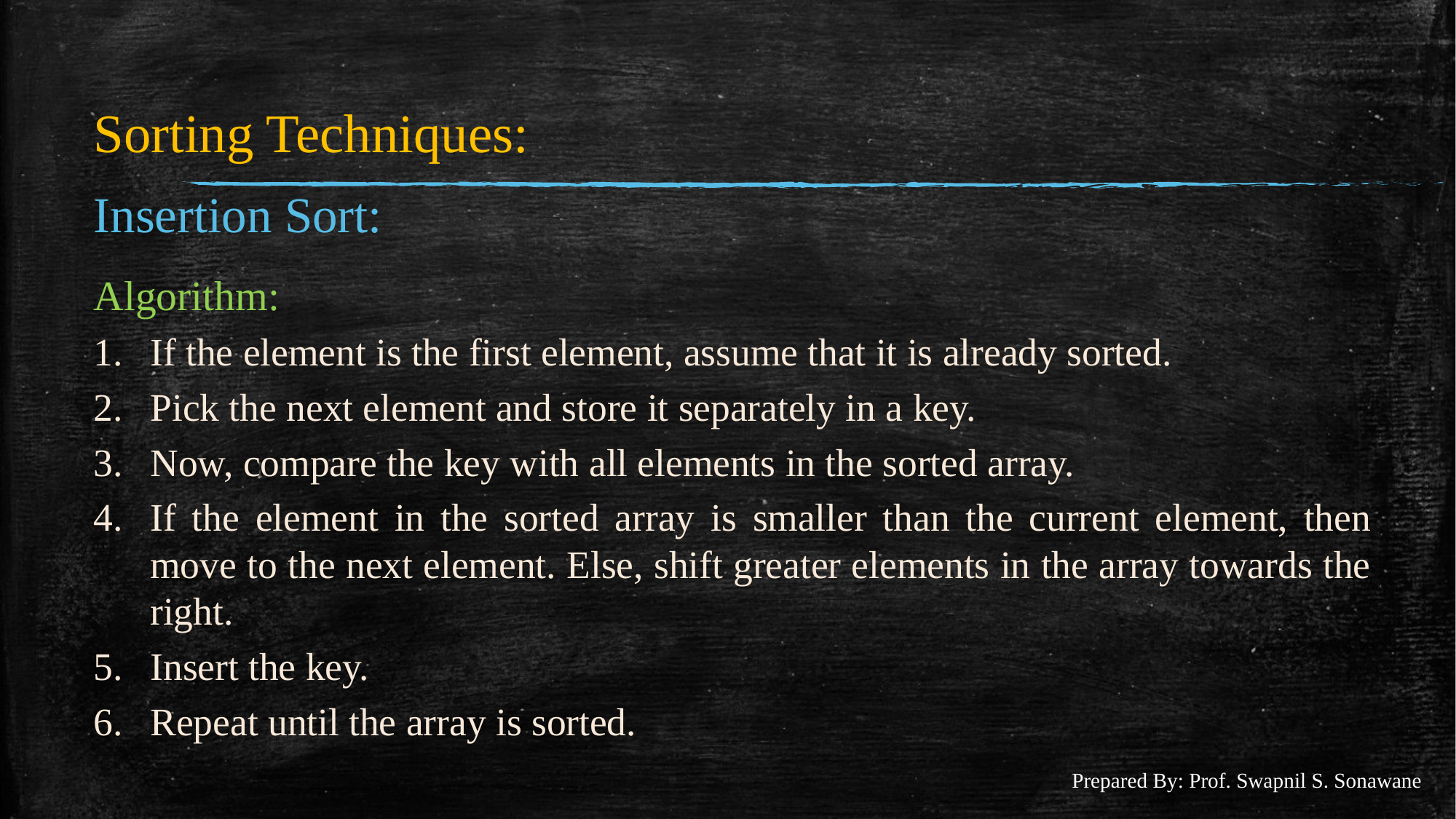

#
Sorting Techniques:
Insertion Sort:
Algorithm:
If the element is the first element, assume that it is already sorted.
Pick the next element and store it separately in a key.
Now, compare the key with all elements in the sorted array.
If the element in the sorted array is smaller than the current element, then move to the next element. Else, shift greater elements in the array towards the right.
Insert the key.
Repeat until the array is sorted.

Prepared By: Prof. Swapnil S. Sonawane